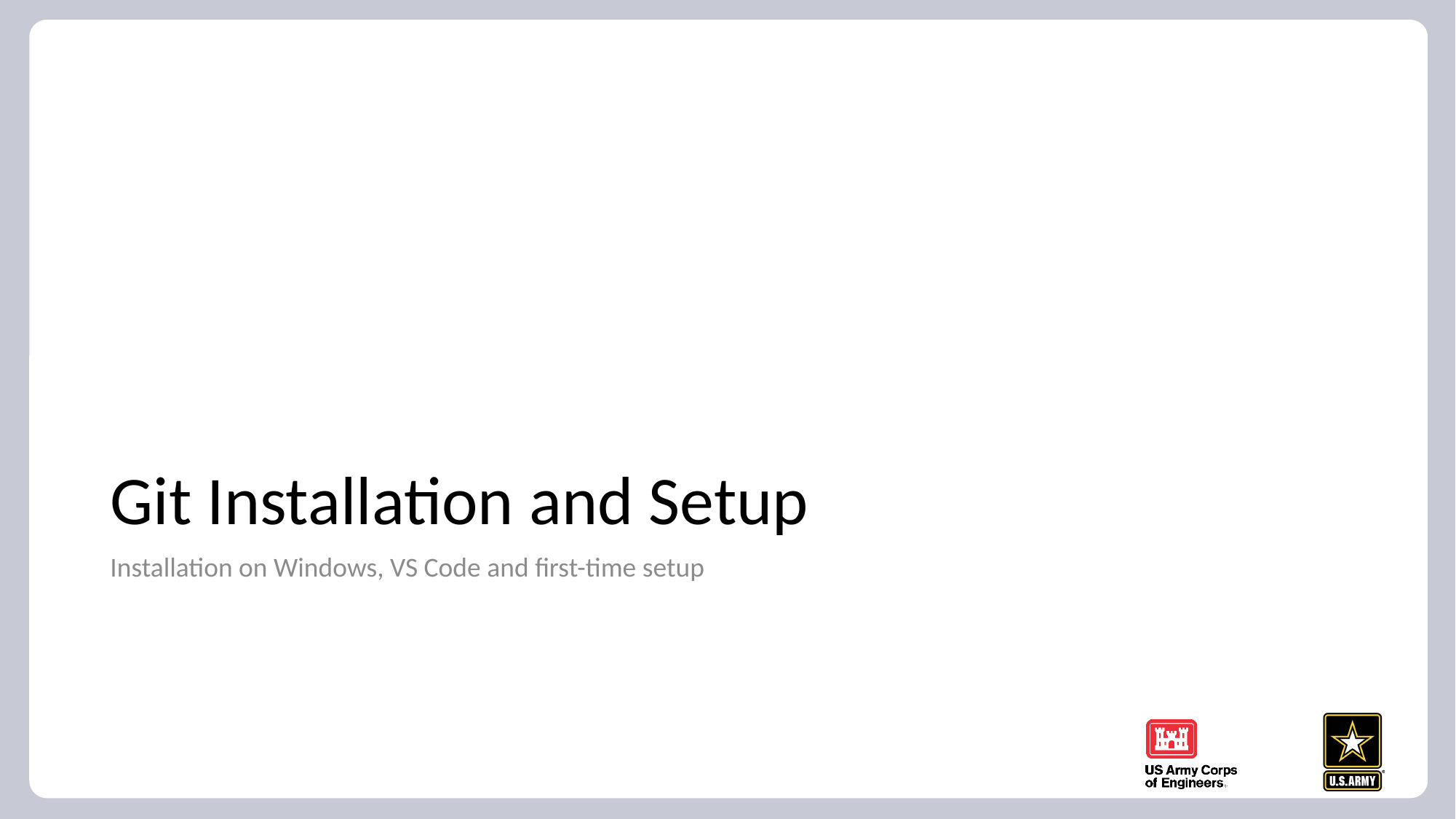

# Git Installation and Setup
Installation on Windows, VS Code and first-time setup